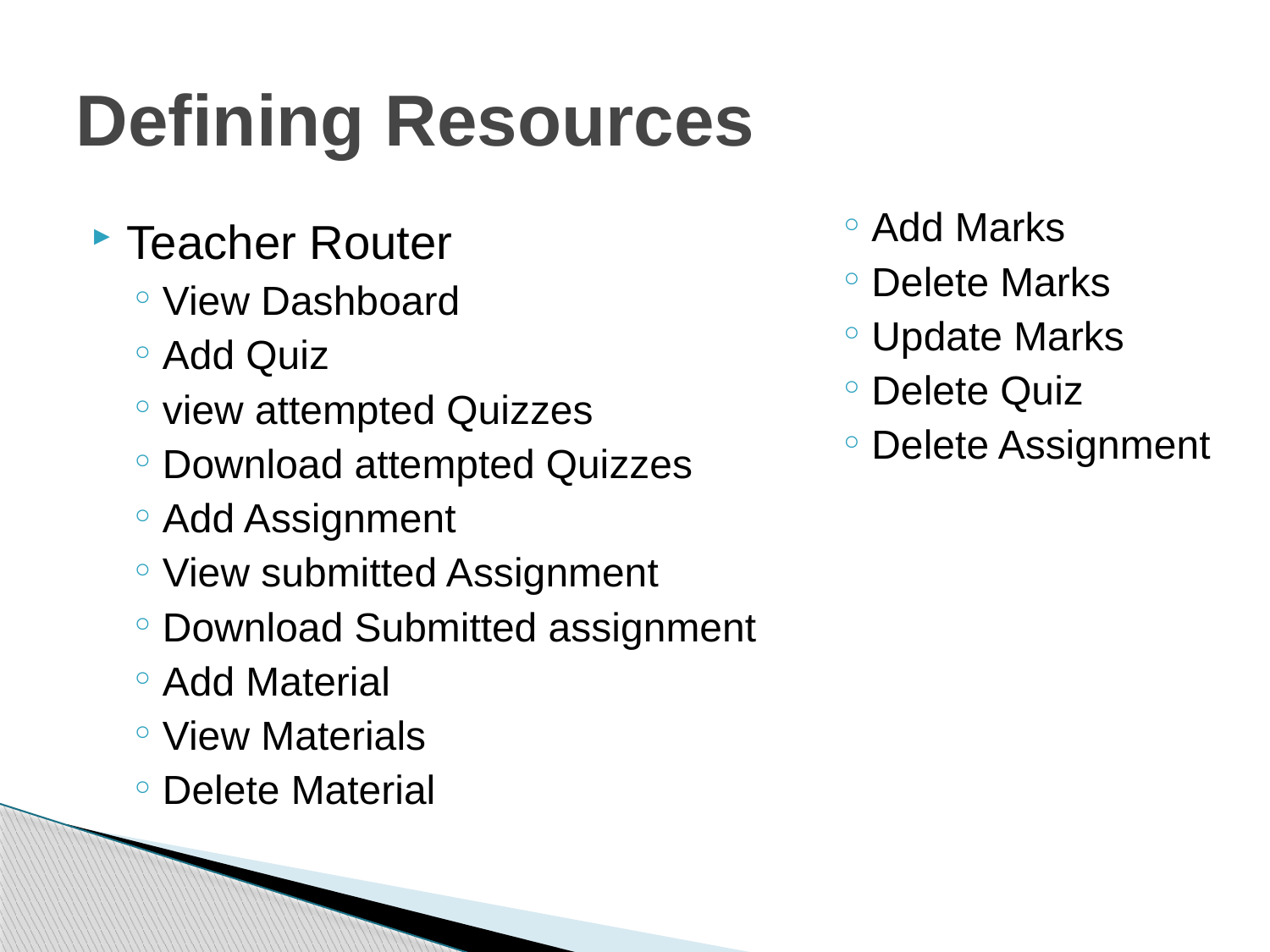

# Defining Resources
Add Marks
Delete Marks
Update Marks
Delete Quiz
Delete Assignment

Teacher Router
View Dashboard
Add Quiz
view attempted Quizzes
Download attempted Quizzes
Add Assignment
View submitted Assignment
Download Submitted assignment
Add Material
View Materials
Delete Material